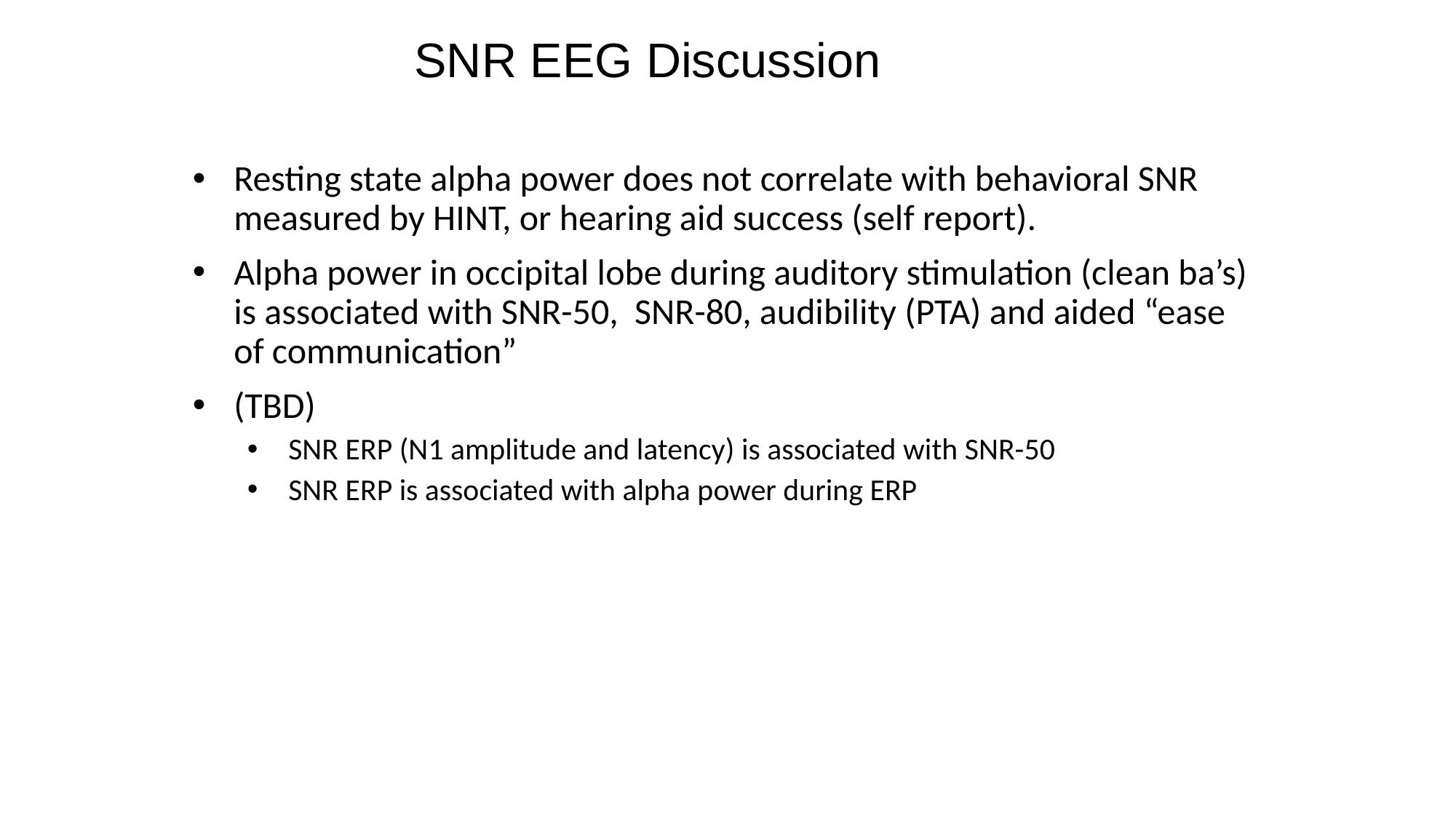

SNR EEG Discussion
Resting state alpha power does not correlate with behavioral SNR measured by HINT, or hearing aid success (self report).
Alpha power in occipital lobe during auditory stimulation (clean ba’s) is associated with SNR-50,  SNR-80, audibility (PTA) and aided “ease of communication”
(TBD)
SNR ERP (N1 amplitude and latency) is associated with SNR-50
SNR ERP is associated with alpha power during ERP